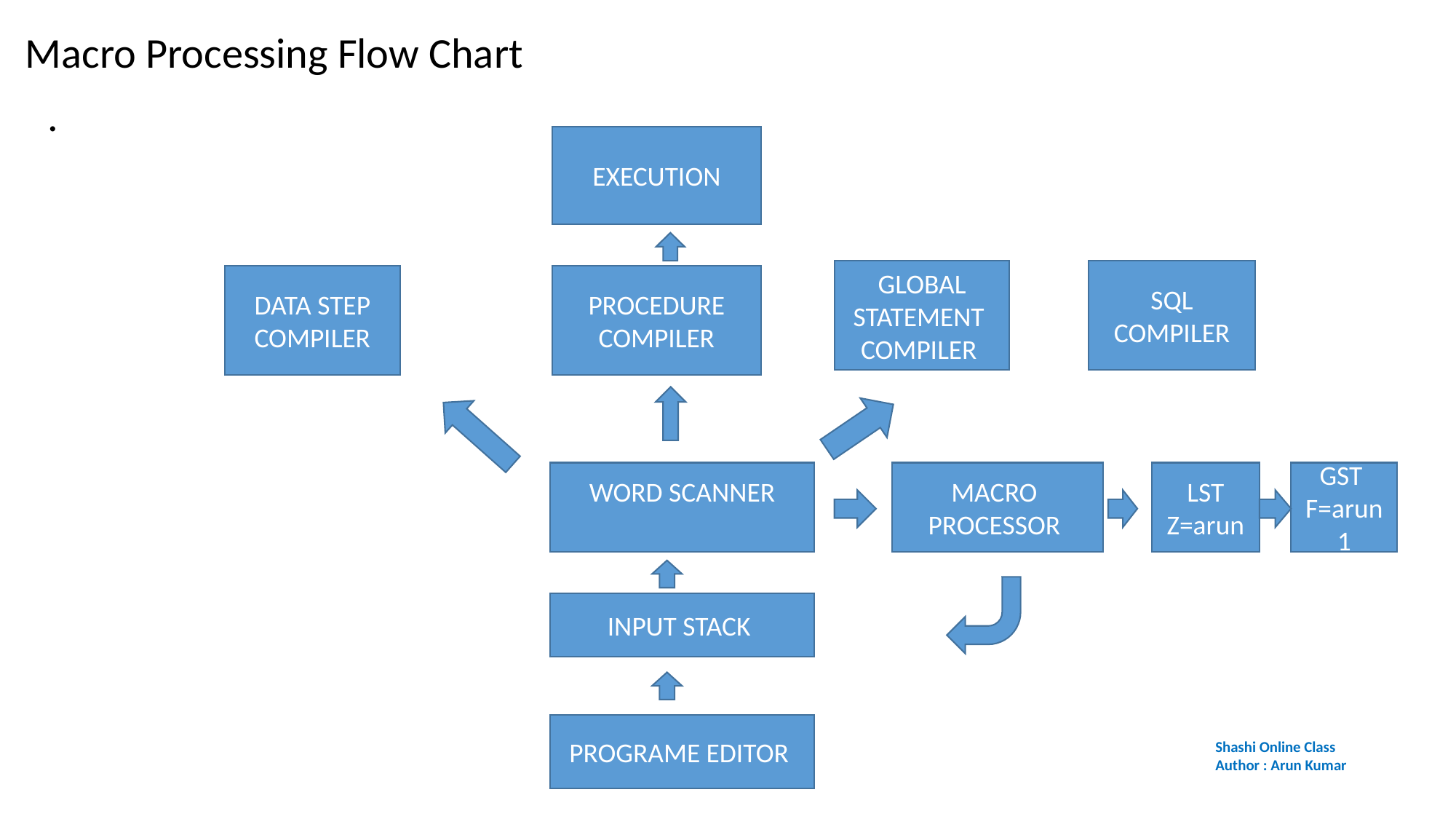

# Macro Processing Flow Chart
.
EXECUTION

GLOBAL STATEMENT
COMPILER
SQL COMPILER
DATA STEP
COMPILER

PROCEDURE COMPILER

WORD SCANNER

MACRO  PROCESSOR
LST
Z=arun
GST
F=arun1

INPUT STACK

PROGRAME EDITOR
Shashi Online Class
Author : Arun Kumar